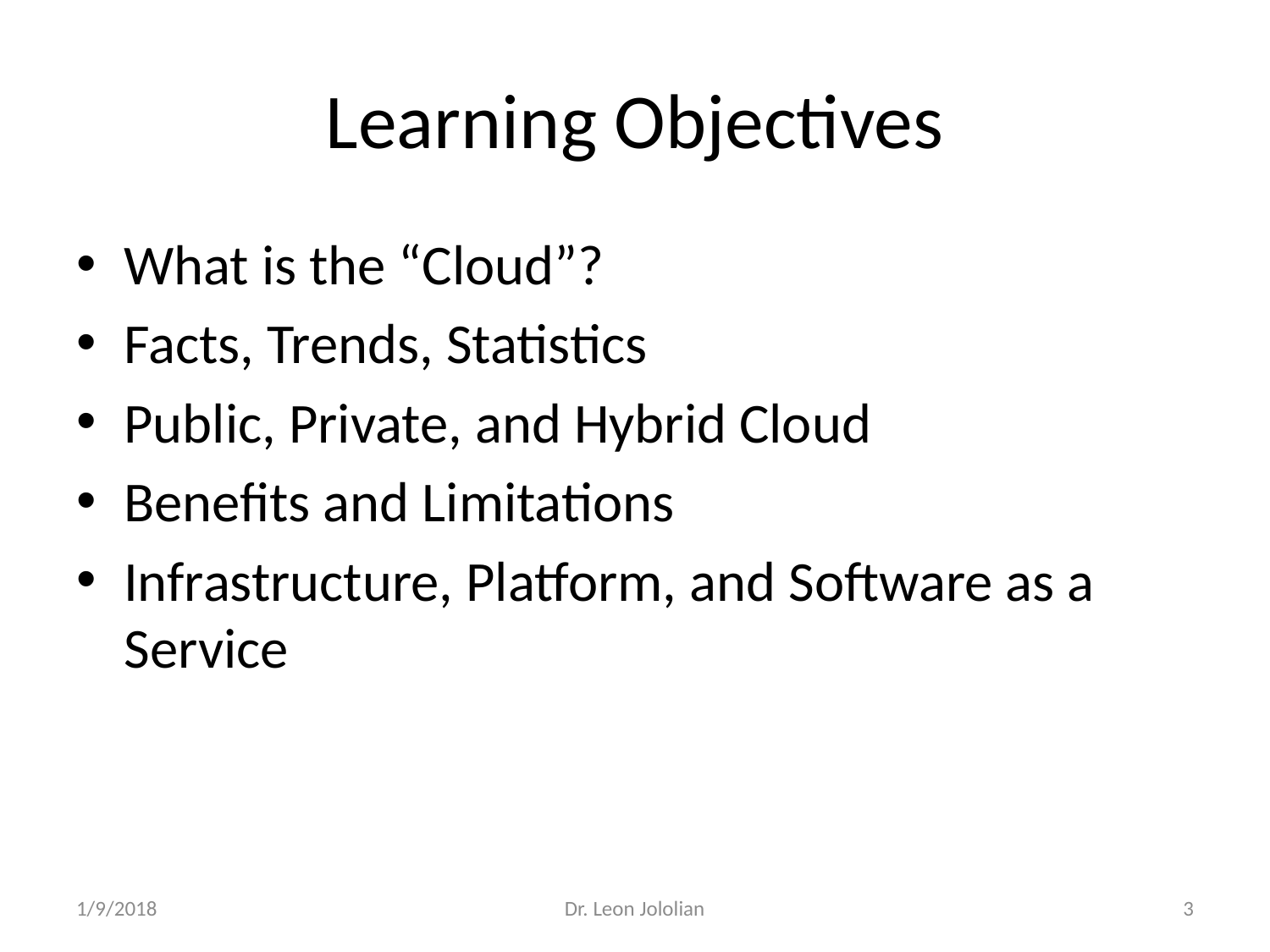

# Learning Objectives
What is the “Cloud”?
Facts, Trends, Statistics
Public, Private, and Hybrid Cloud
Benefits and Limitations
Infrastructure, Platform, and Software as a Service

1/9/2018
Dr. Leon Jololian
3